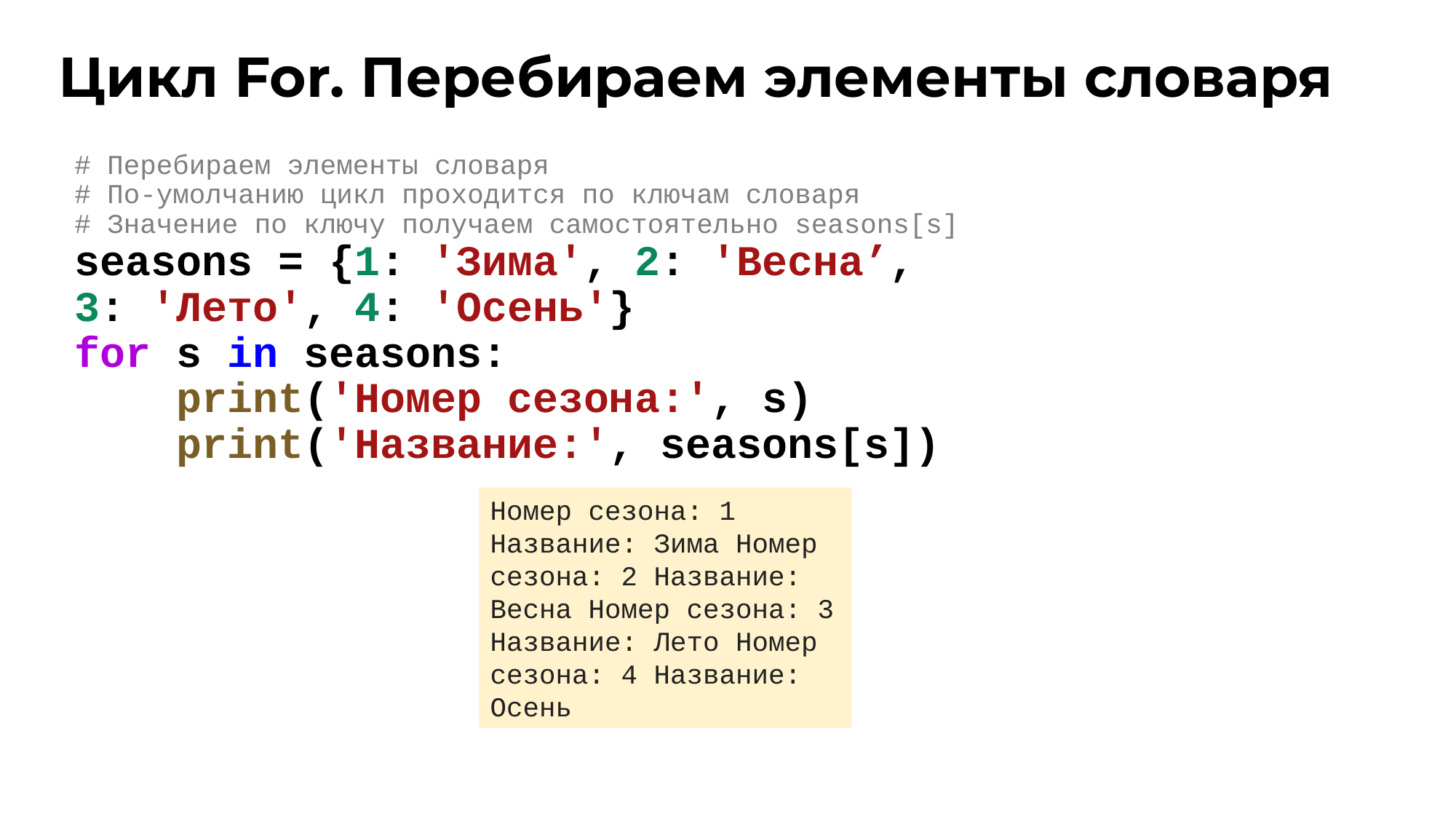

# Цикл For. Перебираем элементы словаря
# Перебираем элементы словаря
# По-умолчанию цикл проходится по ключам словаря
# Значение по ключу получаем самостоятельно seasons[s]
seasons = {1: 'Зима', 2: 'Весна’, 
3: 'Лето', 4: 'Осень'}
for s in seasons:
    print('Номер сезона:', s)
    print('Название:', seasons[s])

Номер сезона: 1 Название: Зима Номер сезона: 2 Название: Весна Номер сезона: 3 Название: Лето Номер сезона: 4 Название: Осень
15